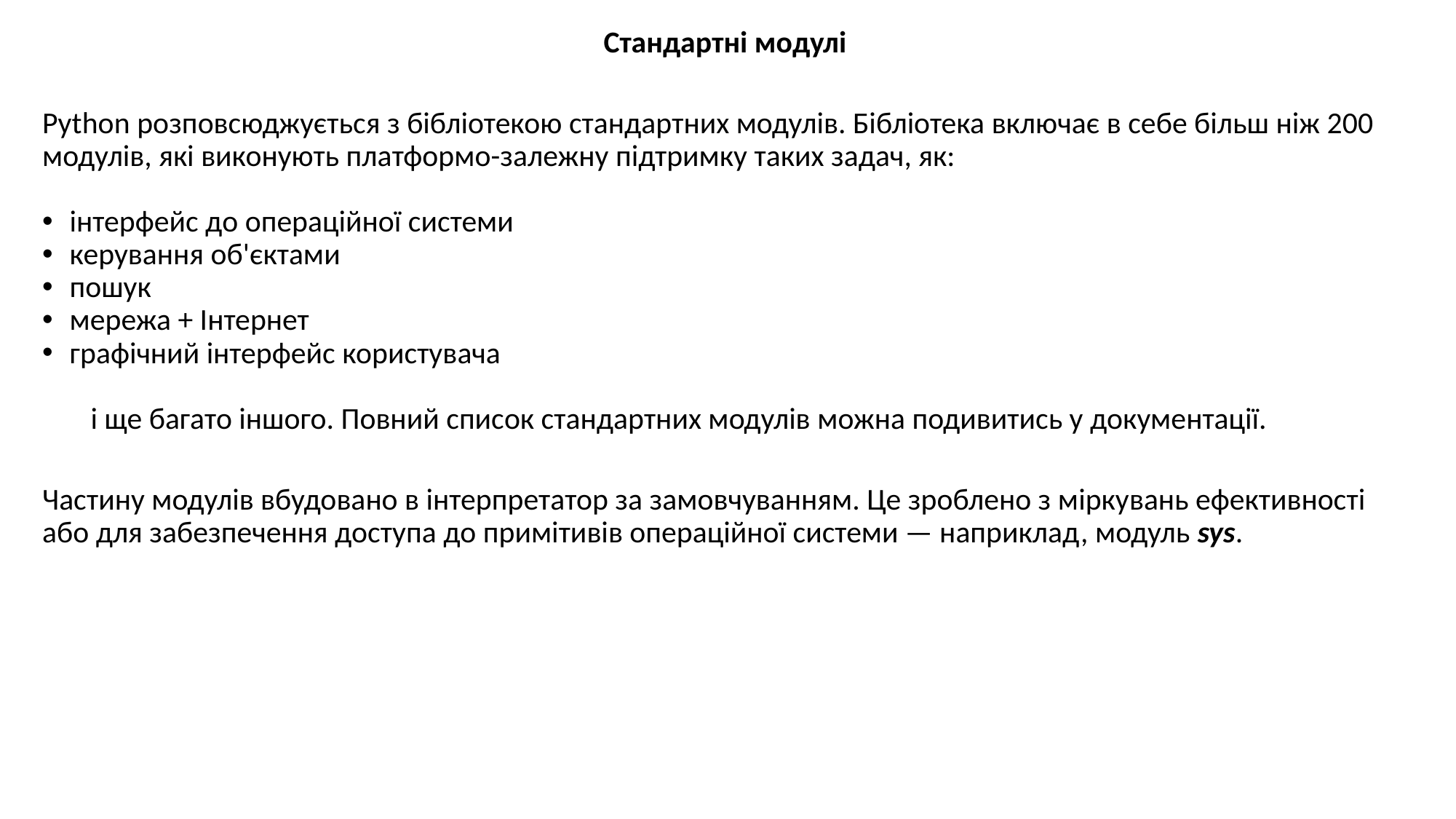

Стандартні модулі

Python розповсюджується з бібліотекою стандартних модулів. Бібліотека включає в себе більш ніж 200 модулів, які виконують платформо-залежну підтримку таких задач, як:

інтерфейс до операційної системи
керування об'єктами
пошук
мережа + Інтернет
графічний інтерфейс користувача

       і ще багато іншого. Повний список стандартних модулів можна подивитись у документації.

Частину модулів вбудовано в інтерпретатор за замовчуванням. Це зроблено з міркувань ефективності або для забезпечення доступа до примітивів операційної системи — наприклад, модуль sys.